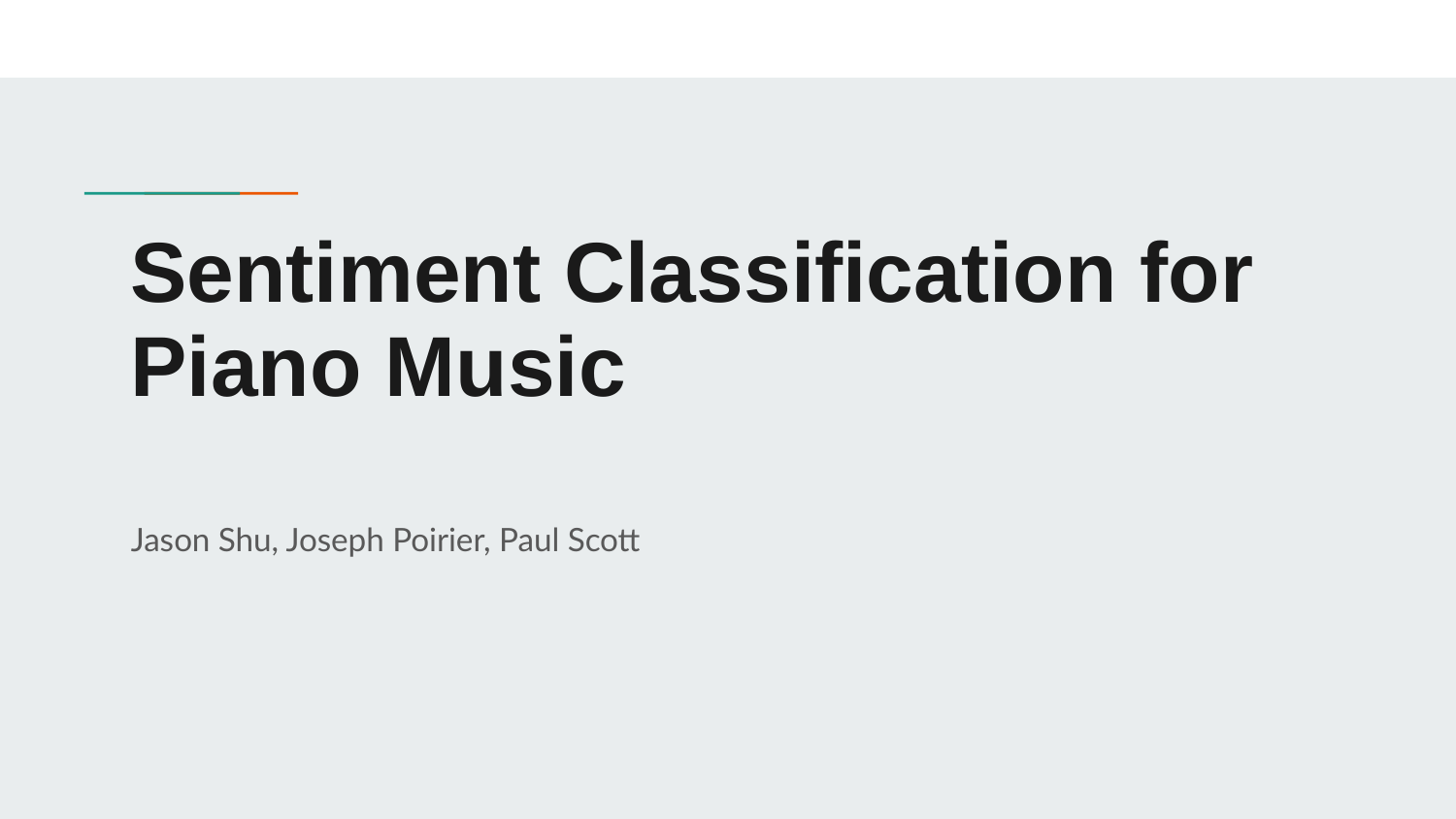

# Sentiment Classification for Piano Music
Jason Shu, Joseph Poirier, Paul Scott